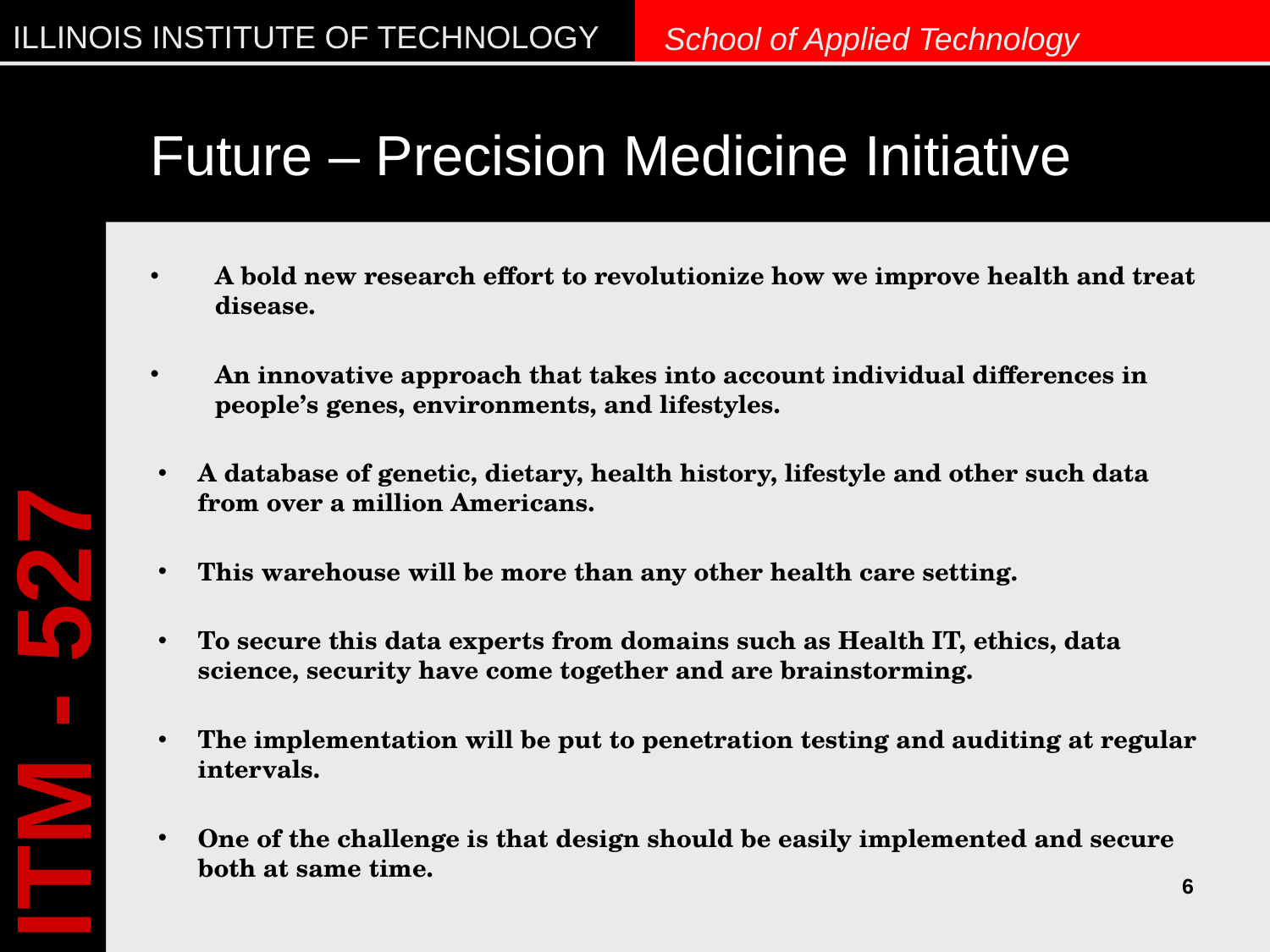

# Future – Precision Medicine Initiative
A bold new research effort to revolutionize how we improve health and treat disease.

An innovative approach that takes into account individual differences in people’s genes, environments, and lifestyles.

A database of genetic, dietary, health history, lifestyle and other such data from over a million Americans.

This warehouse will be more than any other health care setting.

To secure this data experts from domains such as Health IT, ethics, data science, security have come together and are brainstorming.

The implementation will be put to penetration testing and auditing at regular intervals.

One of the challenge is that design should be easily implemented and secure both at same time.
6